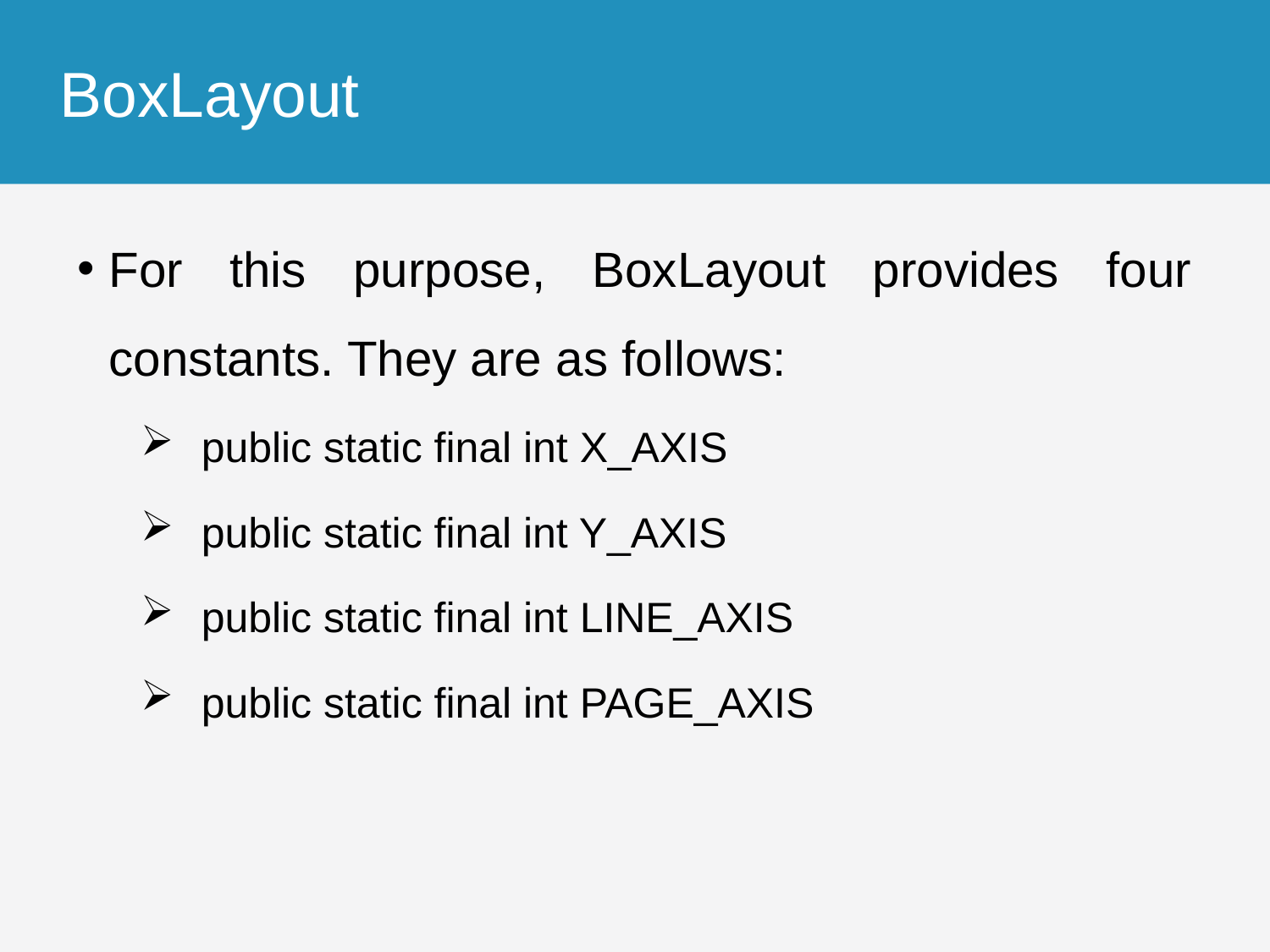

# BoxLayout
For this purpose, BoxLayout provides four constants. They are as follows:
public static final int X_AXIS
public static final int Y_AXIS
public static final int LINE_AXIS
public static final int PAGE_AXIS